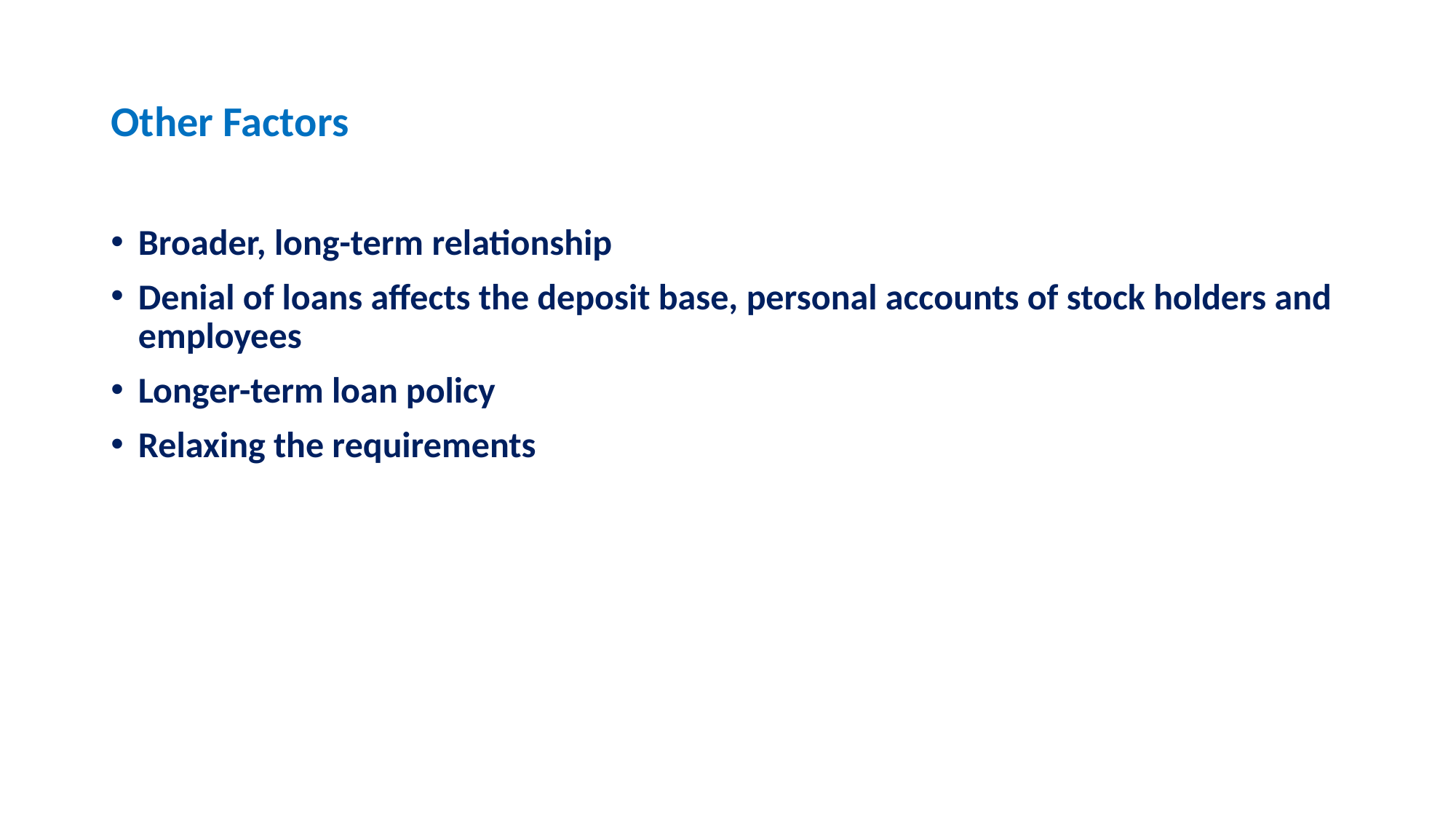

# Other Factors
Broader, long-term relationship
Denial of loans affects the deposit base, personal accounts of stock holders and employees
Longer-term loan policy
Relaxing the requirements